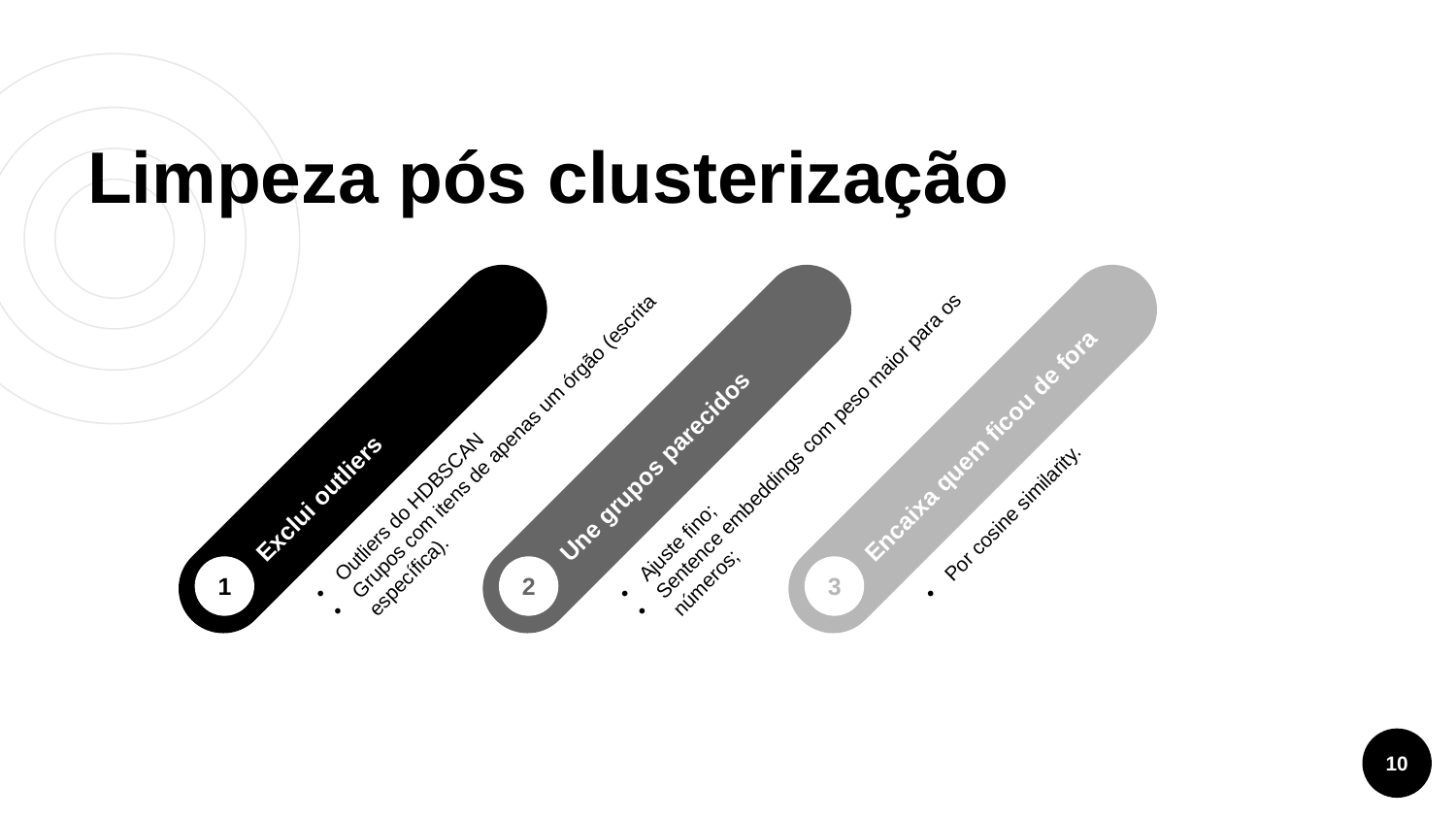

# Limpeza pós clusterização

Encaixa quem ficou de fora
Por cosine similarity.
3

Ajuste fino;
Sentence embeddings com peso maior para os números;
Une grupos parecidos
2

Exclui outliers
Outliers do HDBSCAN
Grupos com itens de apenas um órgão (escrita específica).
1
10